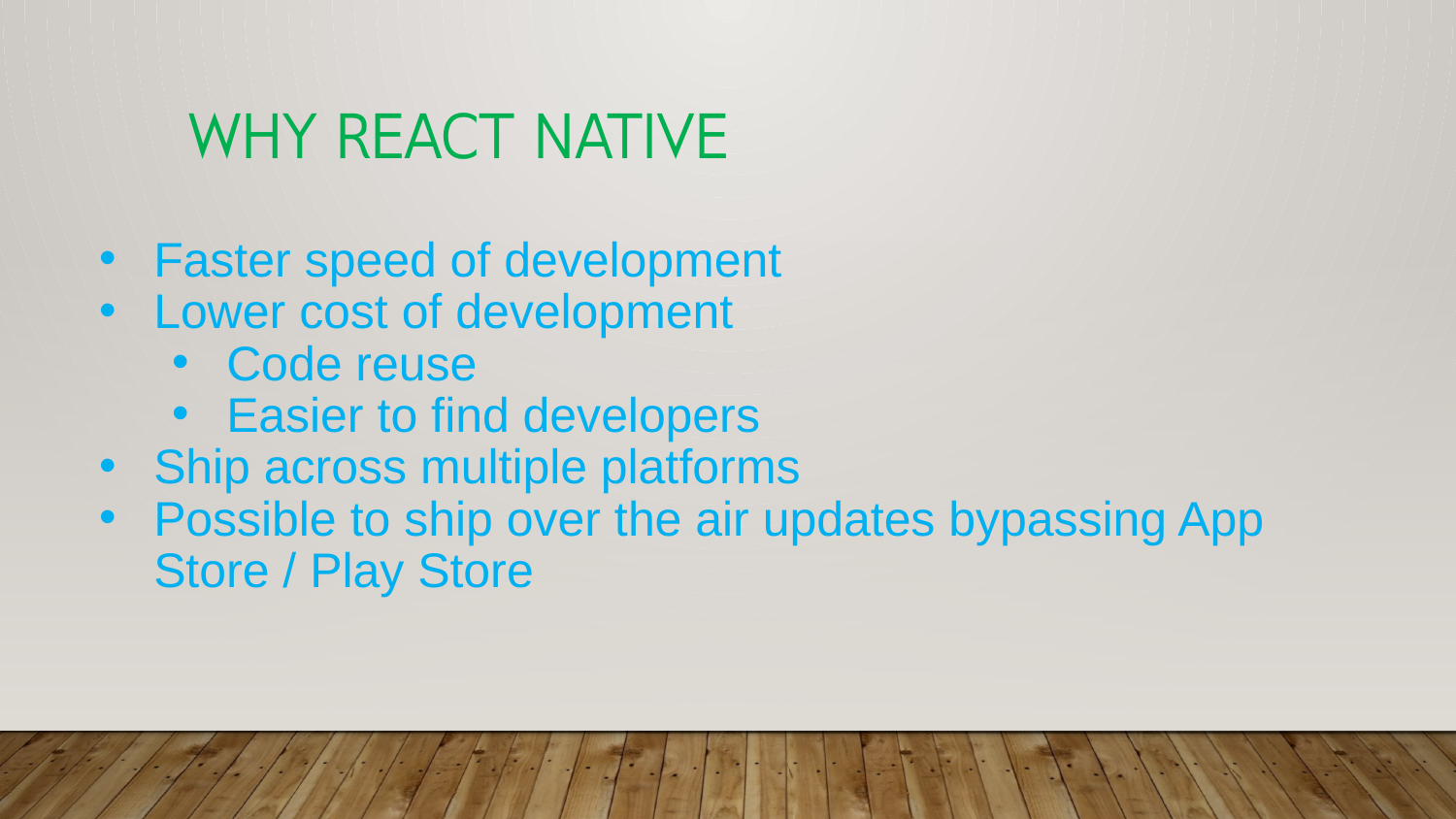

# Why React Native
Faster speed of development
Lower cost of development
Code reuse
Easier to find developers
Ship across multiple platforms
Possible to ship over the air updates bypassing App Store / Play Store